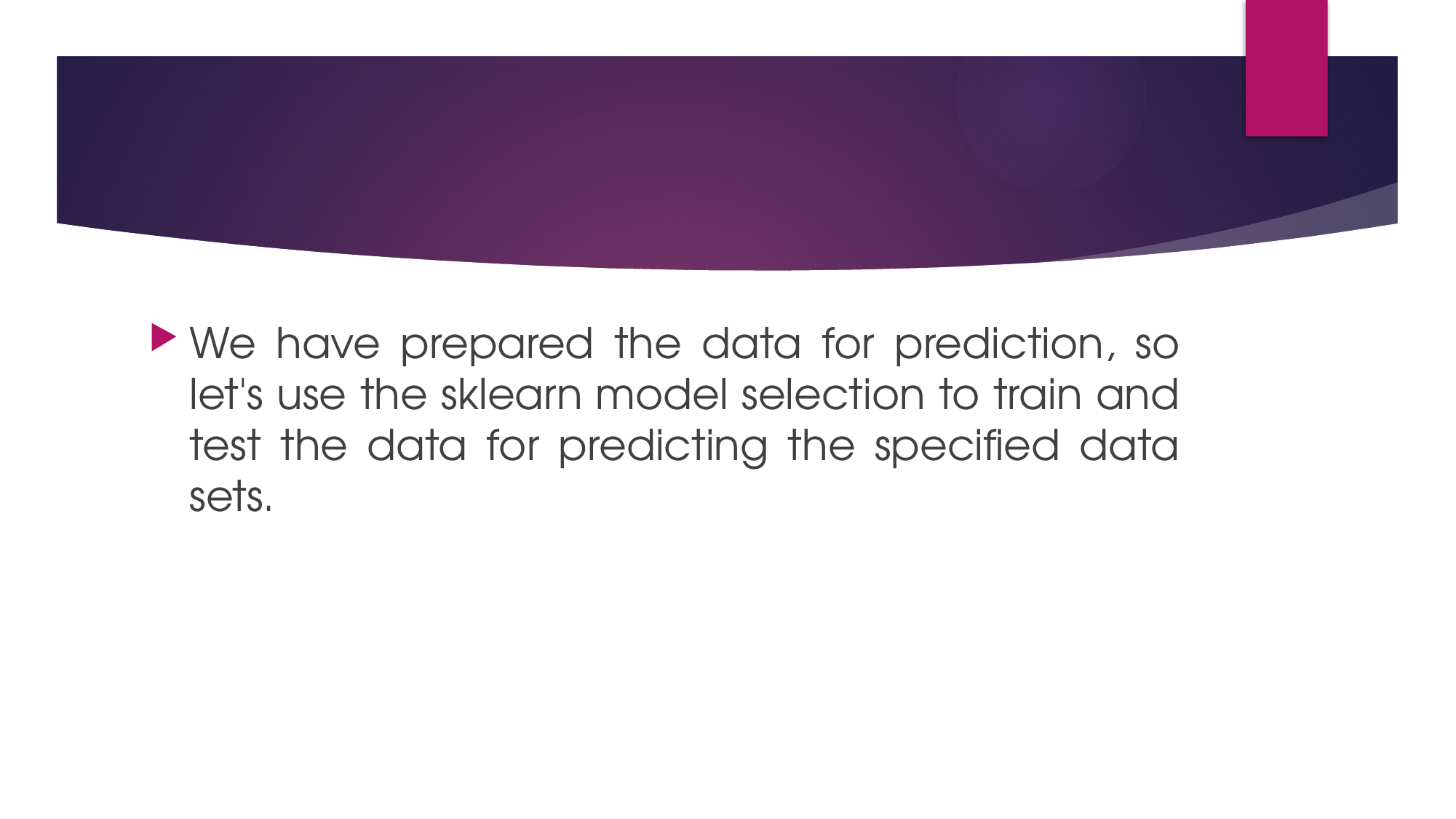

#
We have prepared the data for prediction, so let's use the sklearn model selection to train and test the data for predicting the specified data sets.